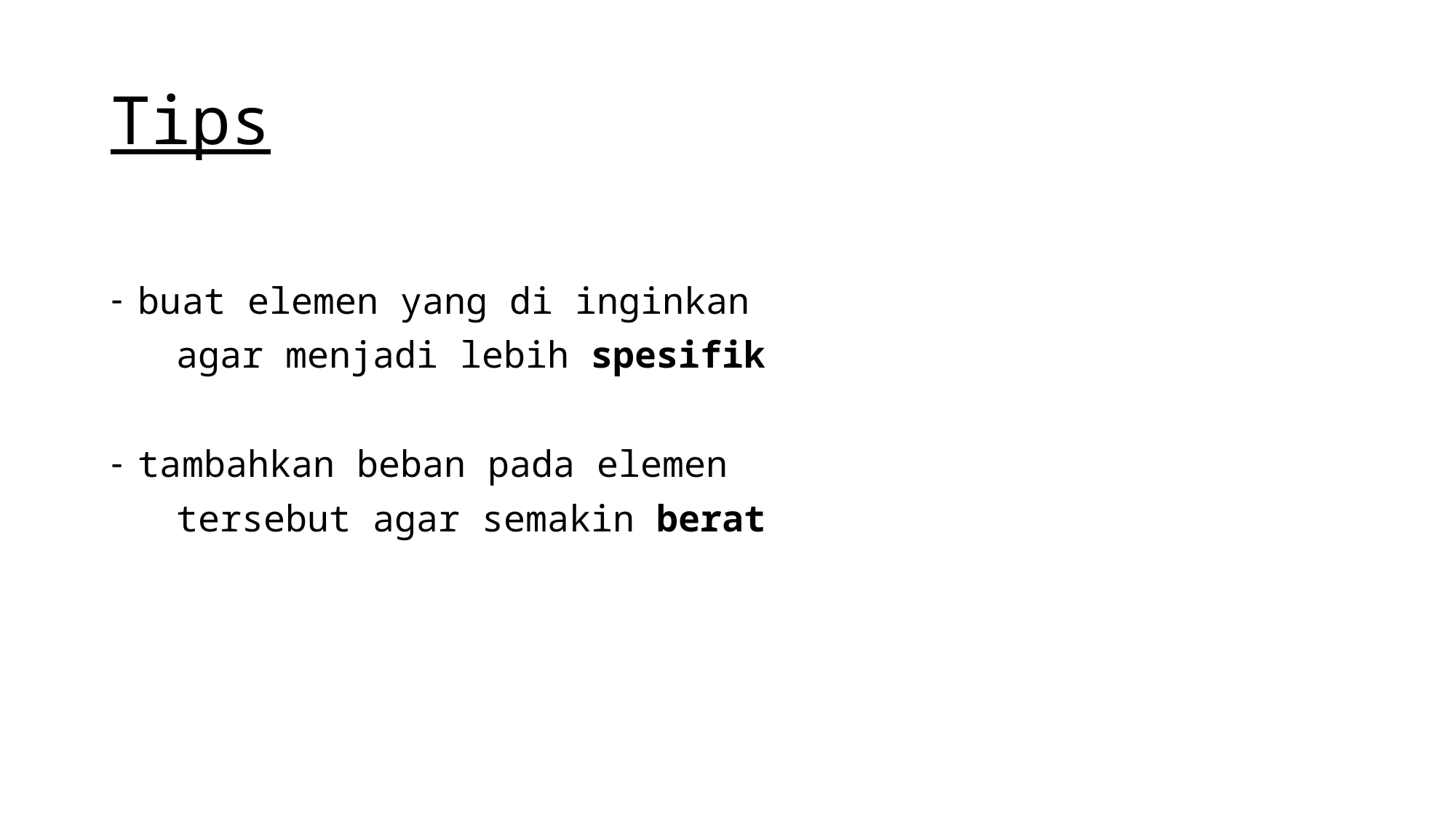

# Tips

buat elemen yang di inginkan
   agar menjadi lebih spesifik

tambahkan beban pada elemen
   tersebut agar semakin berat